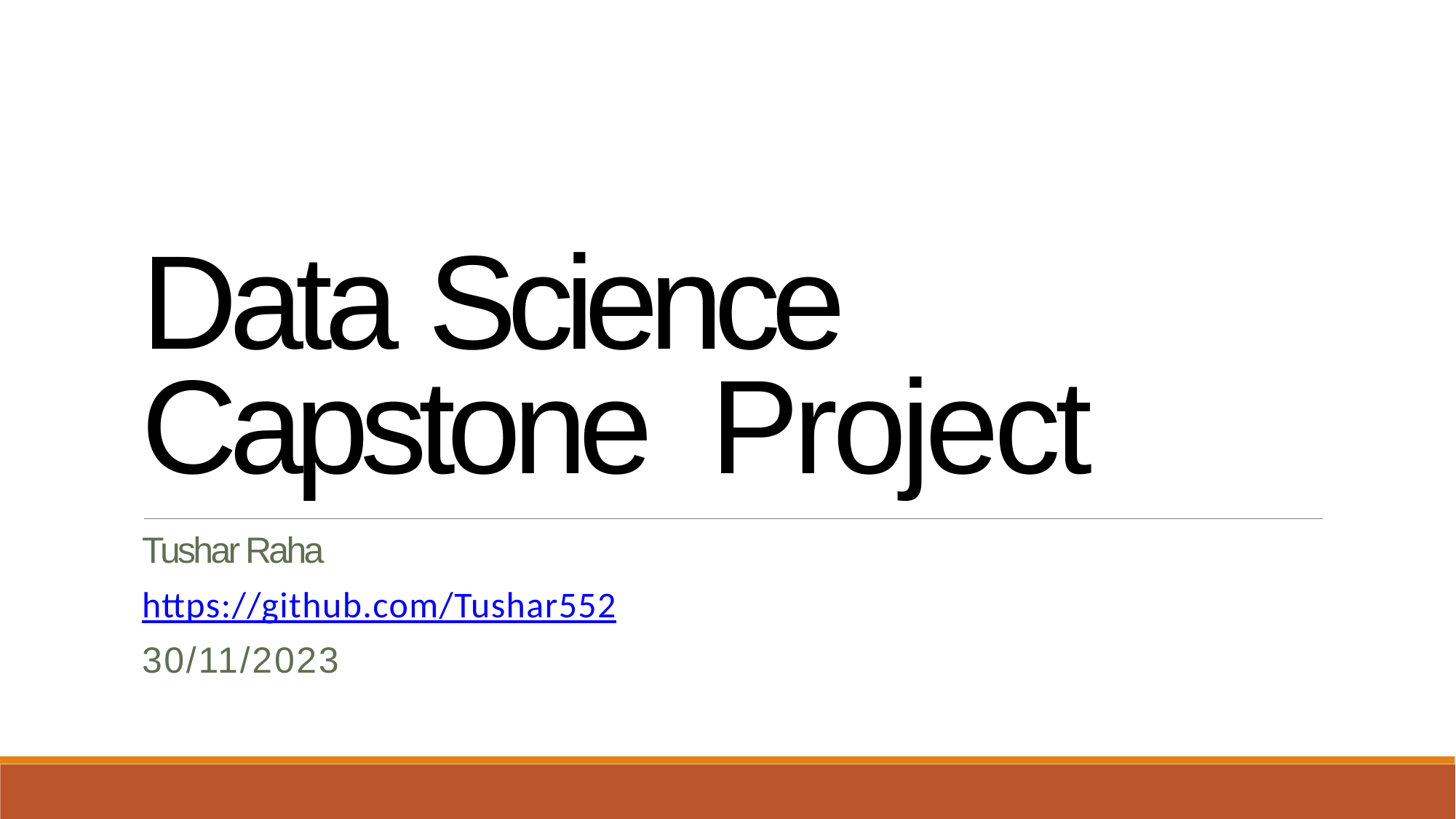

Data Science Capstone  Project
Tushar Raha
https://github.com/Tushar552
30/11/2023